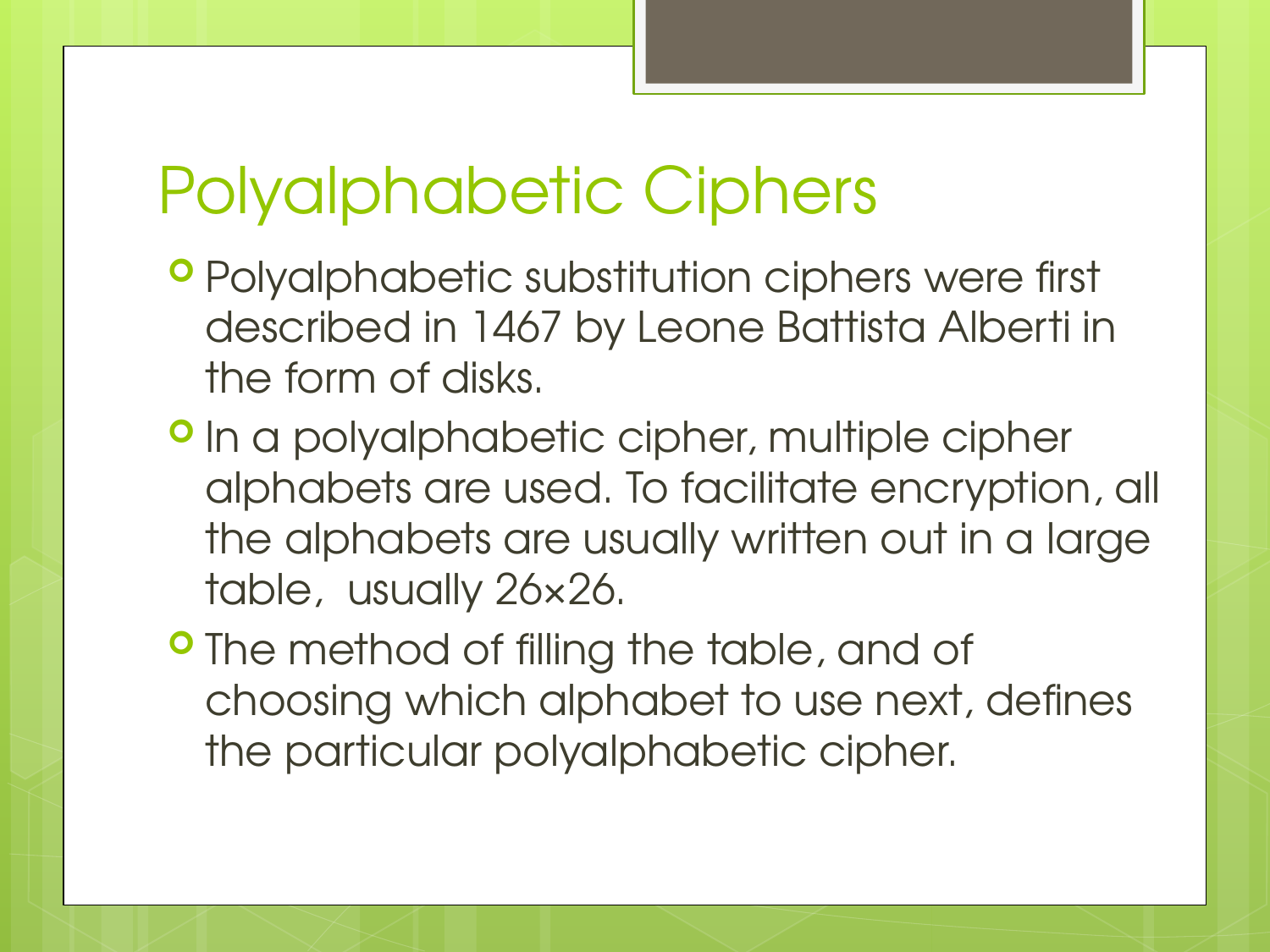

# Polyalphabetic Ciphers
Polyalphabetic substitution ciphers were first described in 1467 by Leone Battista Alberti in the form of disks.
In a polyalphabetic cipher, multiple cipher alphabets are used. To facilitate encryption, all the alphabets are usually written out in a large table,  usually 26×26.
The method of filling the table, and of choosing which alphabet to use next, defines the particular polyalphabetic cipher.